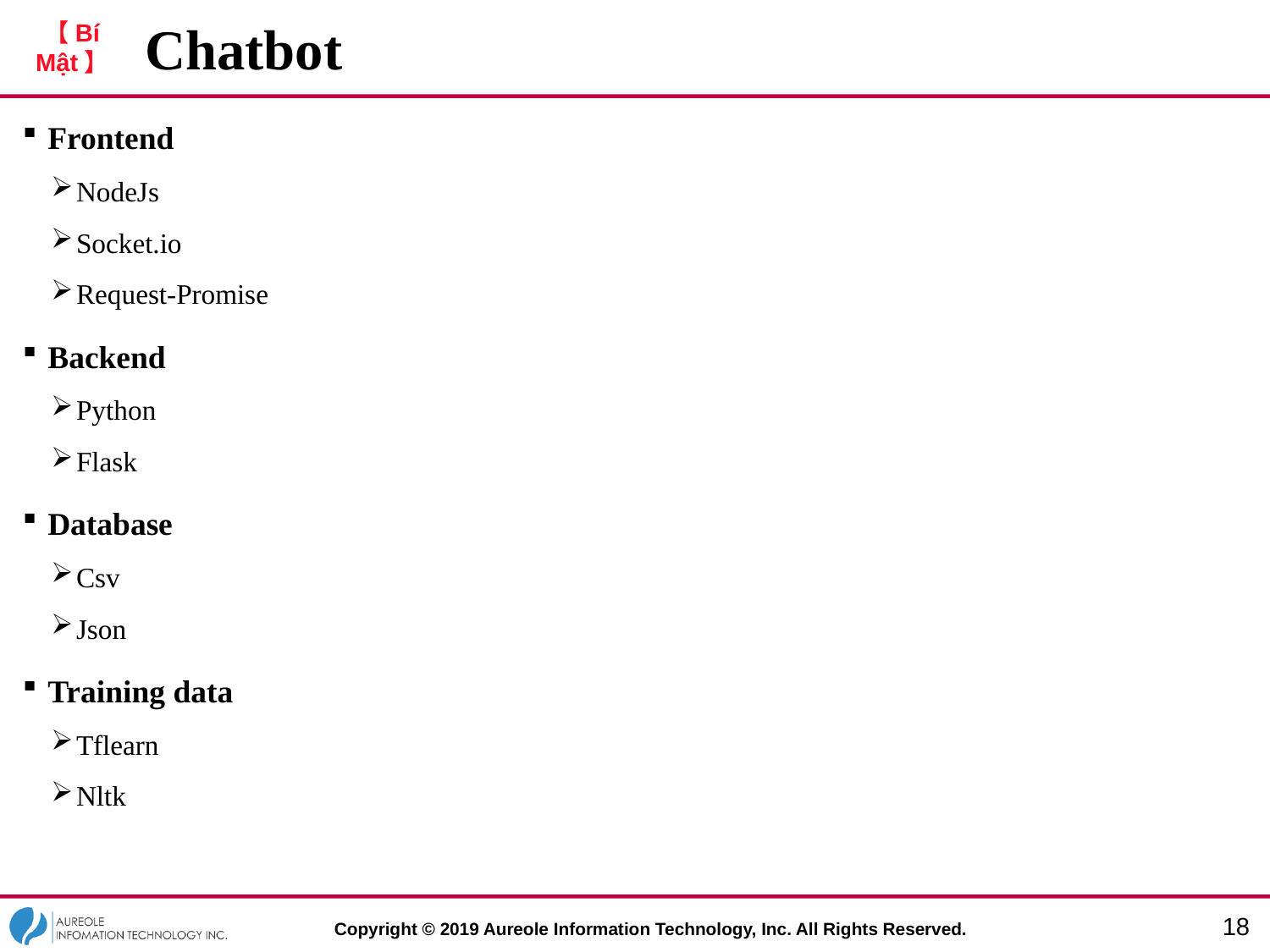

# Chatbot
Frontend
NodeJs
Socket.io
Request-Promise
Backend
Python
Flask
Database
Csv
Json
Training data
Tflearn
Nltk
18